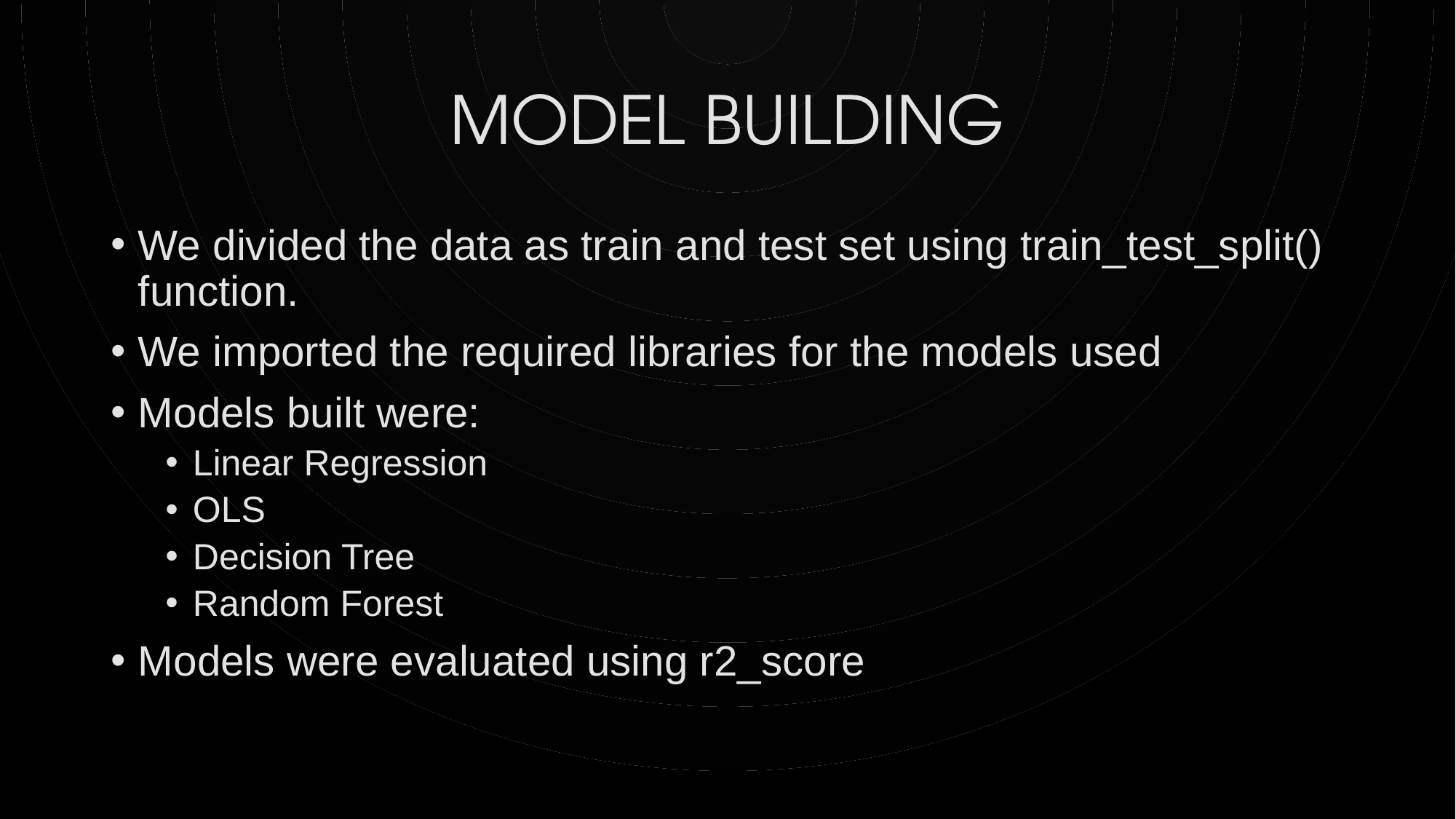

# MODEL BUILDING
We divided the data as train and test set using train_test_split() function.
We imported the required libraries for the models used
Models built were:
Linear Regression
OLS
Decision Tree
Random Forest
Models were evaluated using r2_score